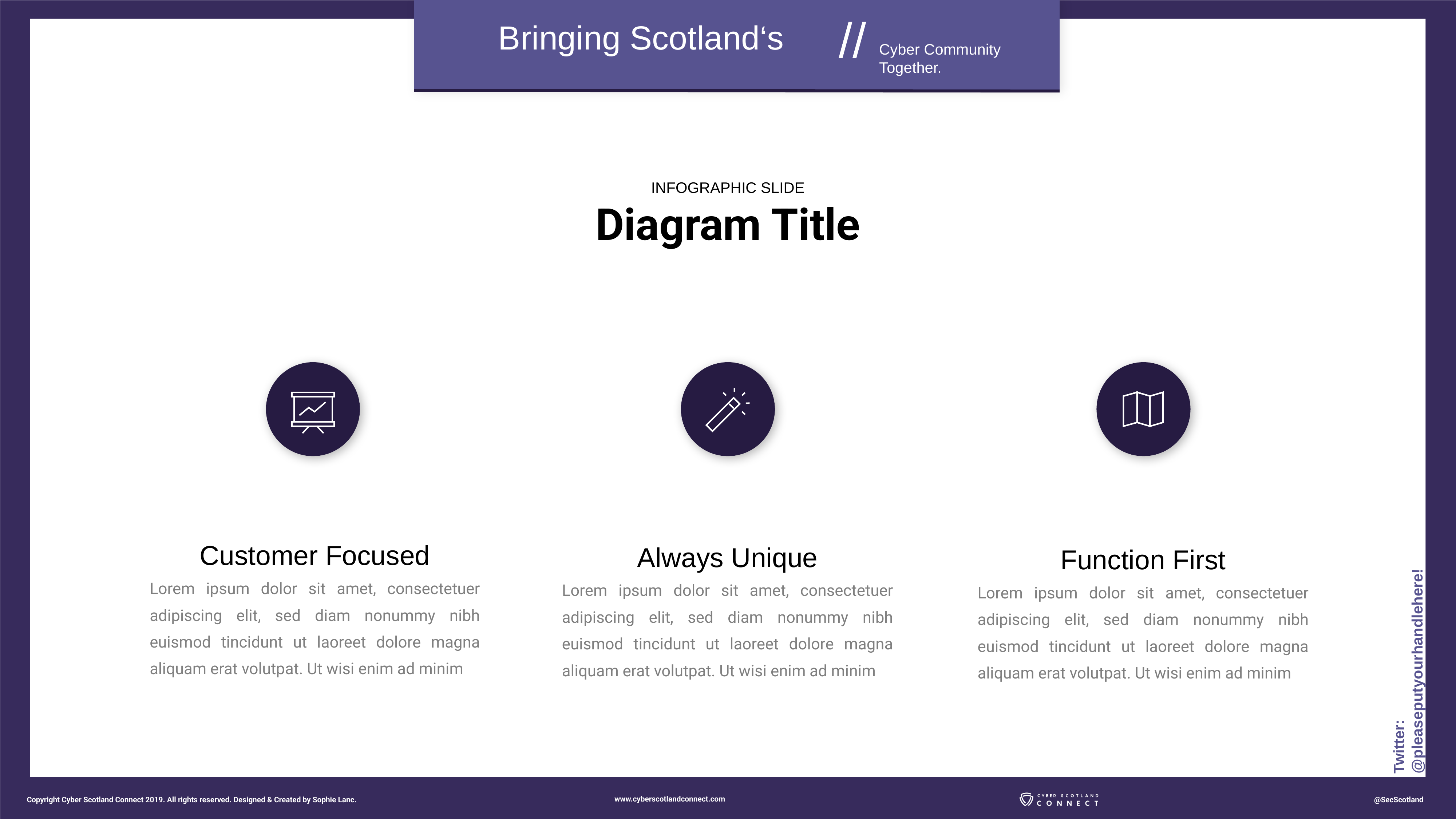

INFOGRAPHIC SLIDE
Diagram Title

Customer Focused
Lorem ipsum dolor sit amet, consectetuer adipiscing elit, sed diam nonummy nibh euismod tincidunt ut laoreet dolore magna aliquam erat volutpat. Ut wisi enim ad minim
Always Unique
Lorem ipsum dolor sit amet, consectetuer adipiscing elit, sed diam nonummy nibh euismod tincidunt ut laoreet dolore magna aliquam erat volutpat. Ut wisi enim ad minim
Function First
Lorem ipsum dolor sit amet, consectetuer adipiscing elit, sed diam nonummy nibh euismod tincidunt ut laoreet dolore magna aliquam erat volutpat. Ut wisi enim ad minim
Twitter: @pleaseputyourhandlehere!